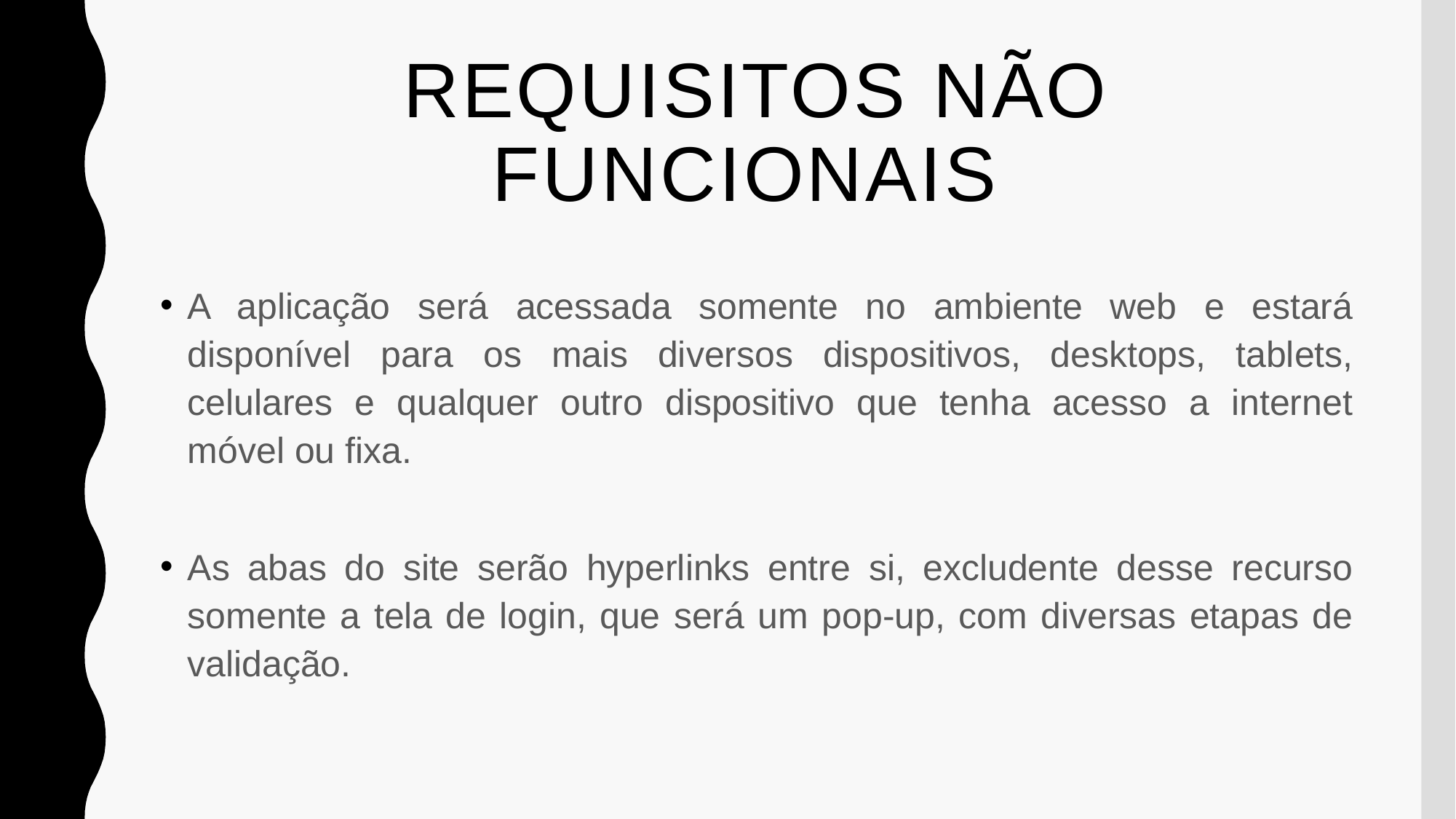

# REQUISITOS NÃO FUNCIONAIS
A aplicação será acessada somente no ambiente web e estará disponível para os mais diversos dispositivos, desktops, tablets, celulares e qualquer outro dispositivo que tenha acesso a internet móvel ou fixa.

As abas do site serão hyperlinks entre si, excludente desse recurso somente a tela de login, que será um pop-up, com diversas etapas de validação.